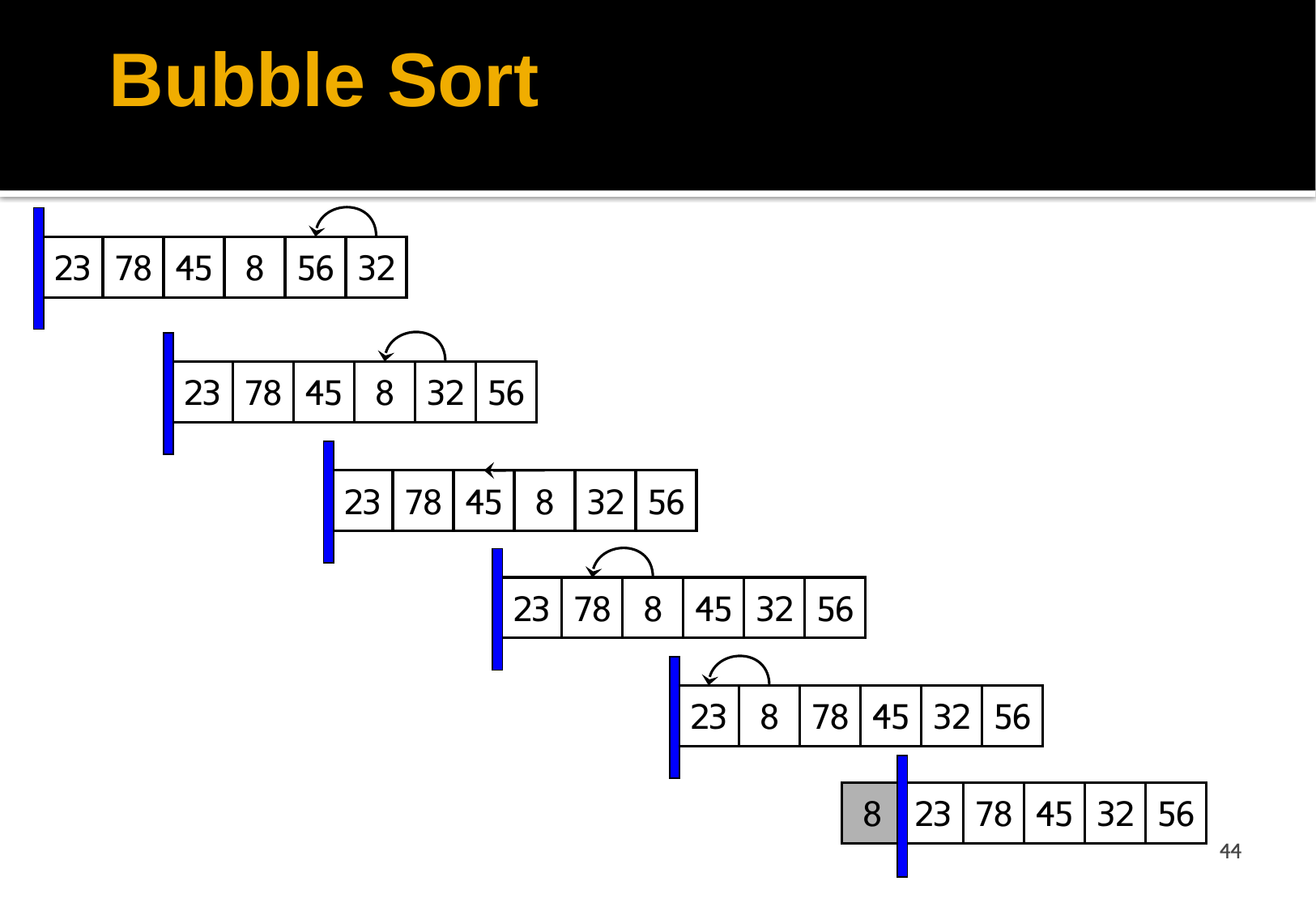

# Bubble Sort

23
78
45
8
56
32

23
78
45
8
32
56

23
78
45
8
32
56

23
78
8
45
32
56

23
8
78
45
32
56

8
23
78
45
32
56
44